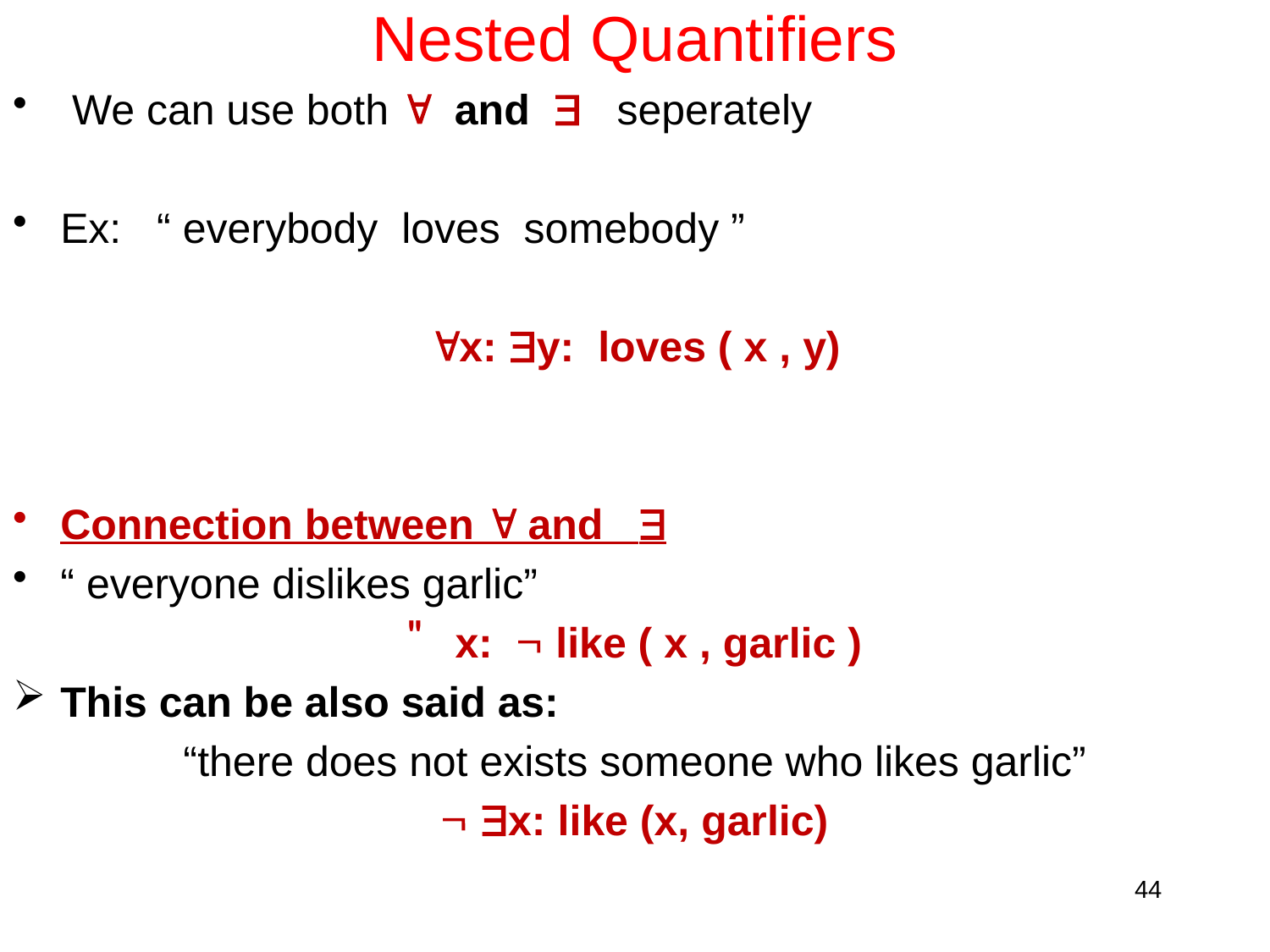

# Nested Quantifiers
 We can use both ∀  and  ∃   seperately

Ex:   “ everybody  loves  somebody ”

∀x: ∃y:  loves ( x , y)

Connection between ∀ and   ∃
“ everyone dislikes garlic”
x:  ¬ like ( x , garlic )
This can be also said as:
“there does not exists someone who likes garlic”
¬ ∃x: like (x, garlic)
44